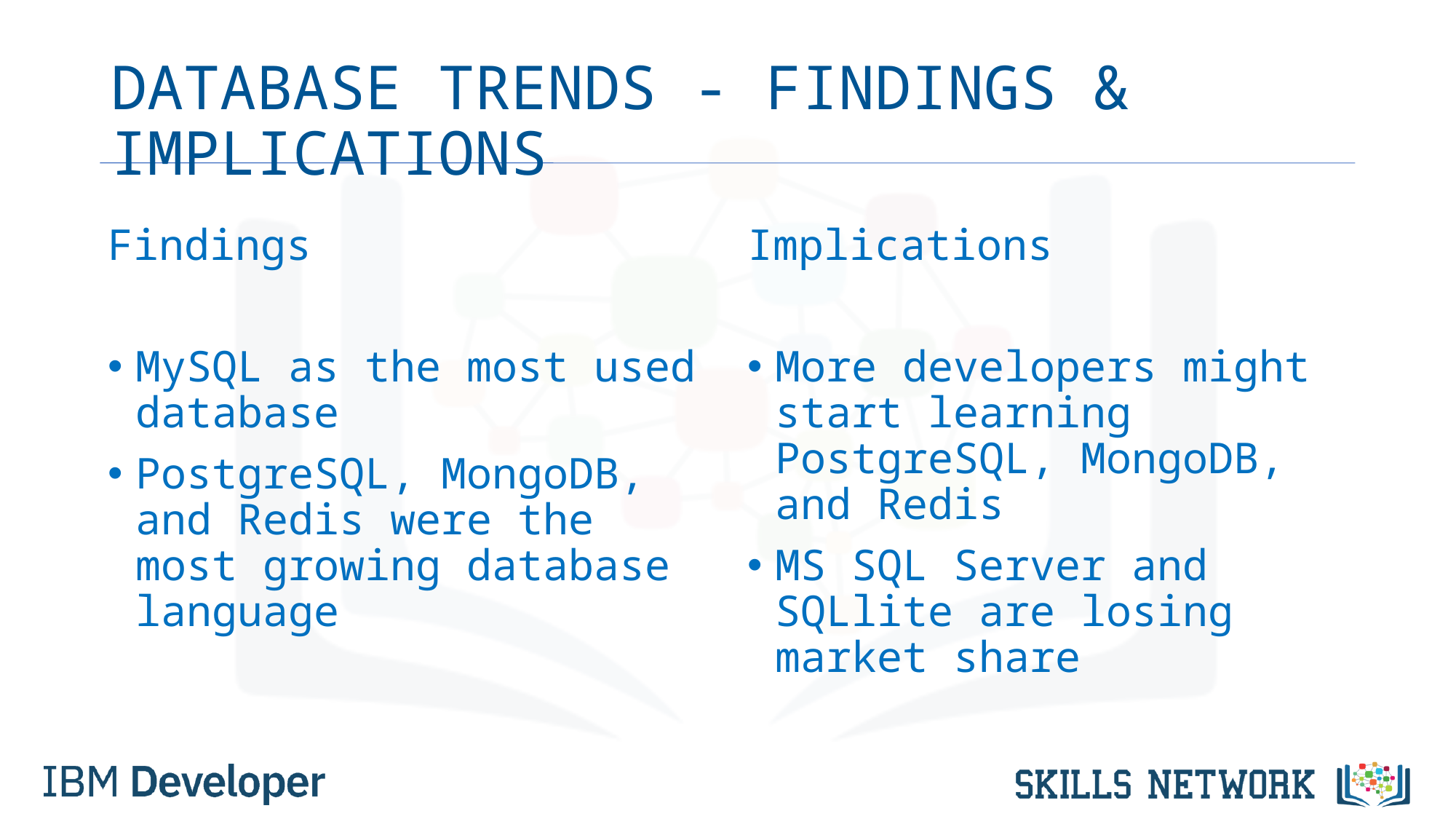

# DATABASE TRENDS - FINDINGS & IMPLICATIONS
Findings

MySQL as the most used database
PostgreSQL, MongoDB, and Redis were the most growing database language
Implications

More developers might start learning PostgreSQL, MongoDB, and Redis
MS SQL Server and SQLlite are losing market share